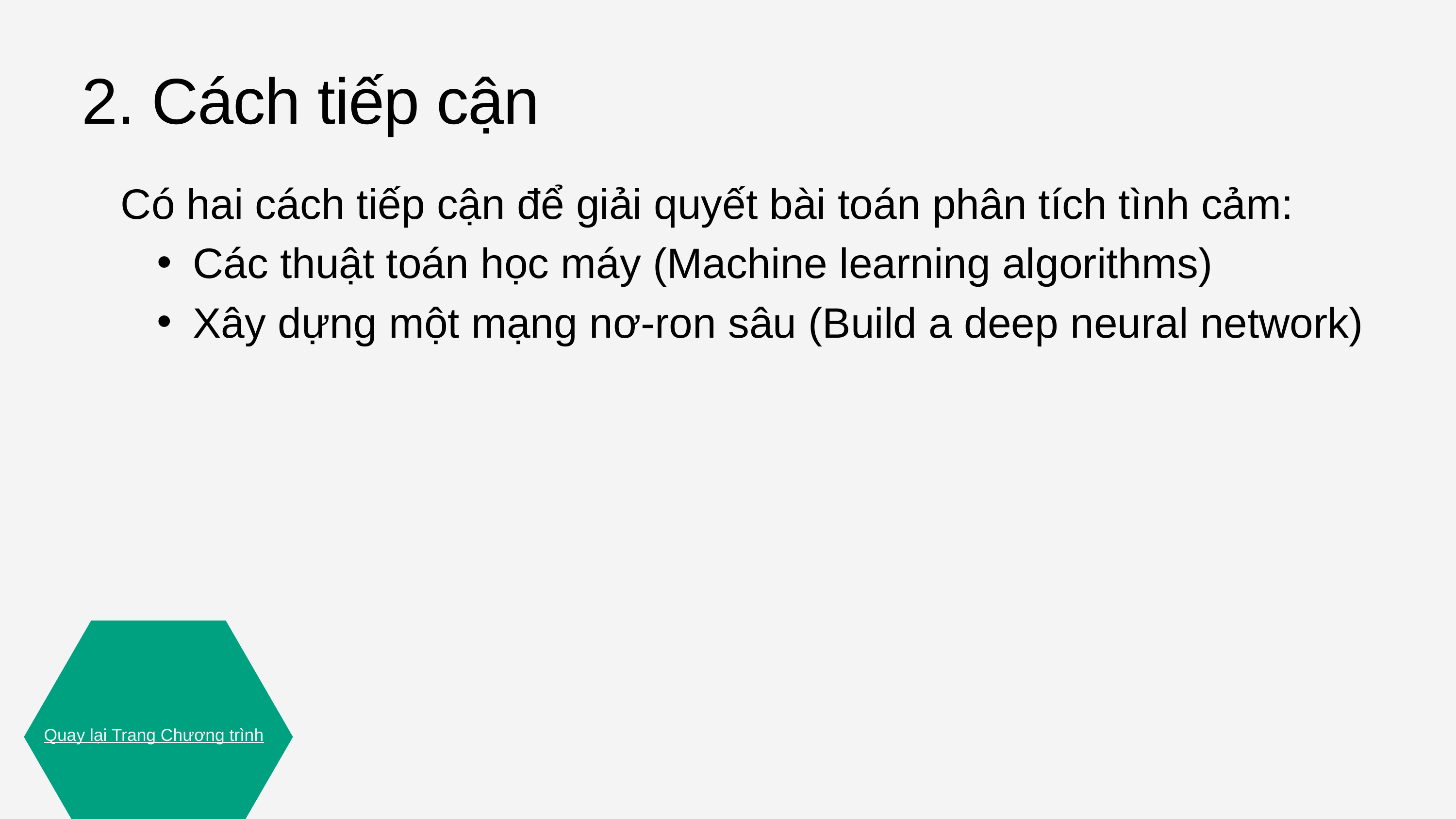

2. Cách tiếp cận
Có hai cách tiếp cận để giải quyết bài toán phân tích tình cảm:
Các thuật toán học máy (Machine learning algorithms)
Xây dựng một mạng nơ-ron sâu (Build a deep neural network)

Quay lại Trang Chương trình